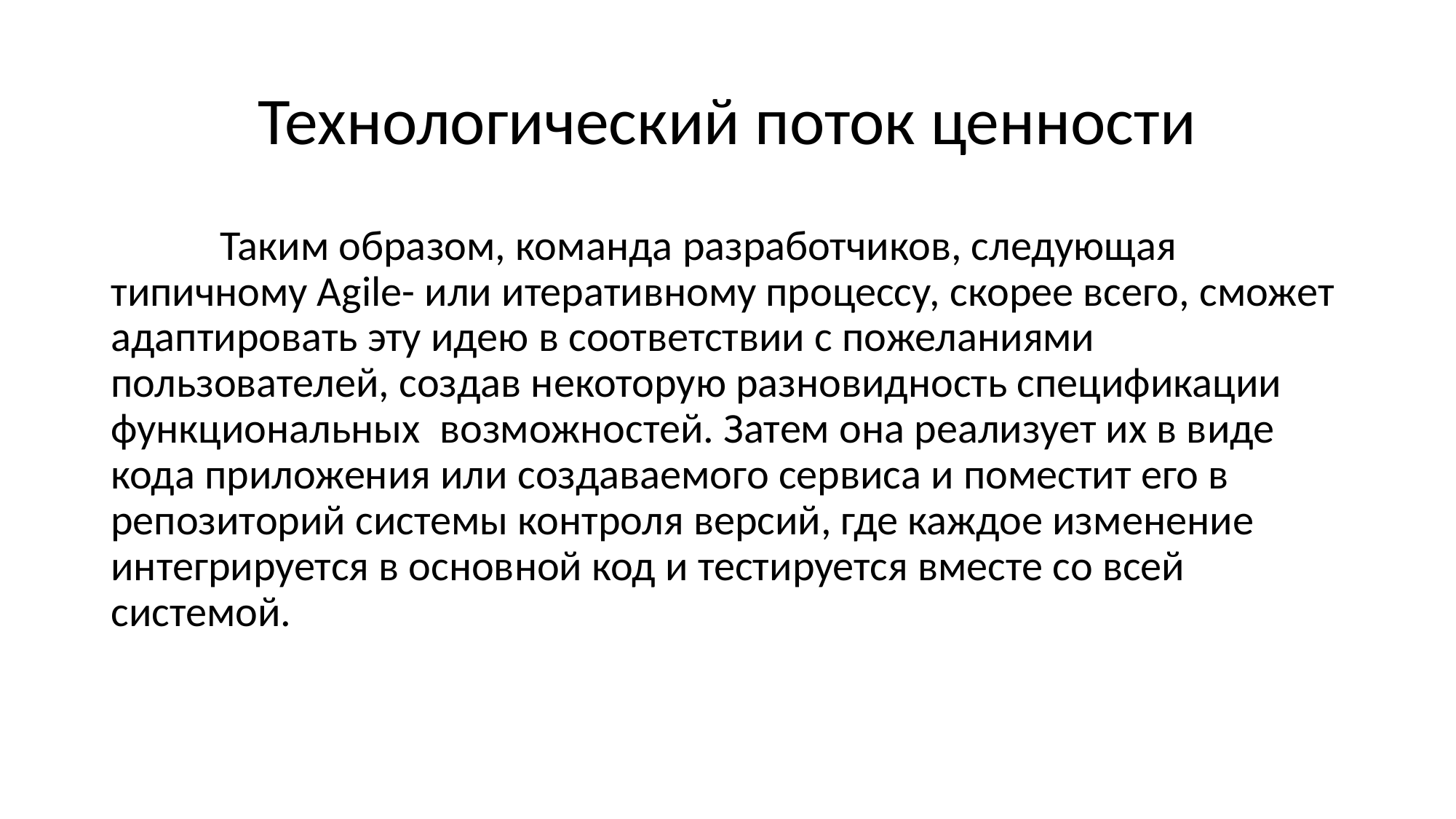

# Технологический поток ценности
	Таким образом, команда разработчиков, следующая типичному Agile- или итеративному процессу, скорее всего, сможет адаптировать эту идею в соответствии с пожеланиями пользователей, создав некоторую разновидность спецификации функциональных  возможностей. Затем она реализует их в виде кода приложения или создаваемого сервиса и поместит его в репозиторий системы контроля версий, где каждое изменение интегрируется в основной код и тестируется вместе со всей системой.